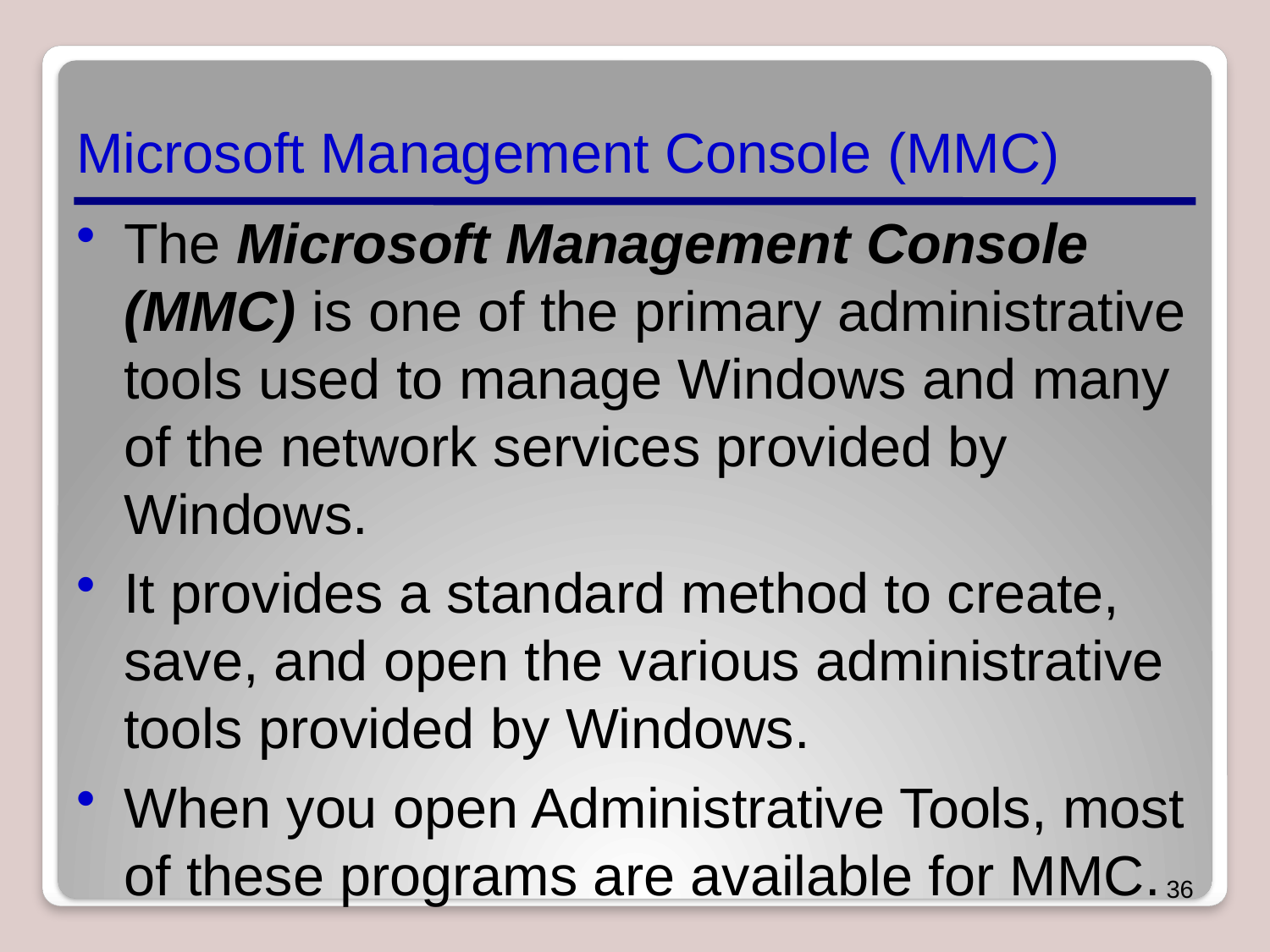

# Microsoft Management Console (MMC)
The Microsoft Management Console (MMC) is one of the primary administrative tools used to manage Windows and many of the network services provided by Windows.
It provides a standard method to create, save, and open the various administrative tools provided by Windows.
When you open Administrative Tools, most of these programs are available for MMC.

36